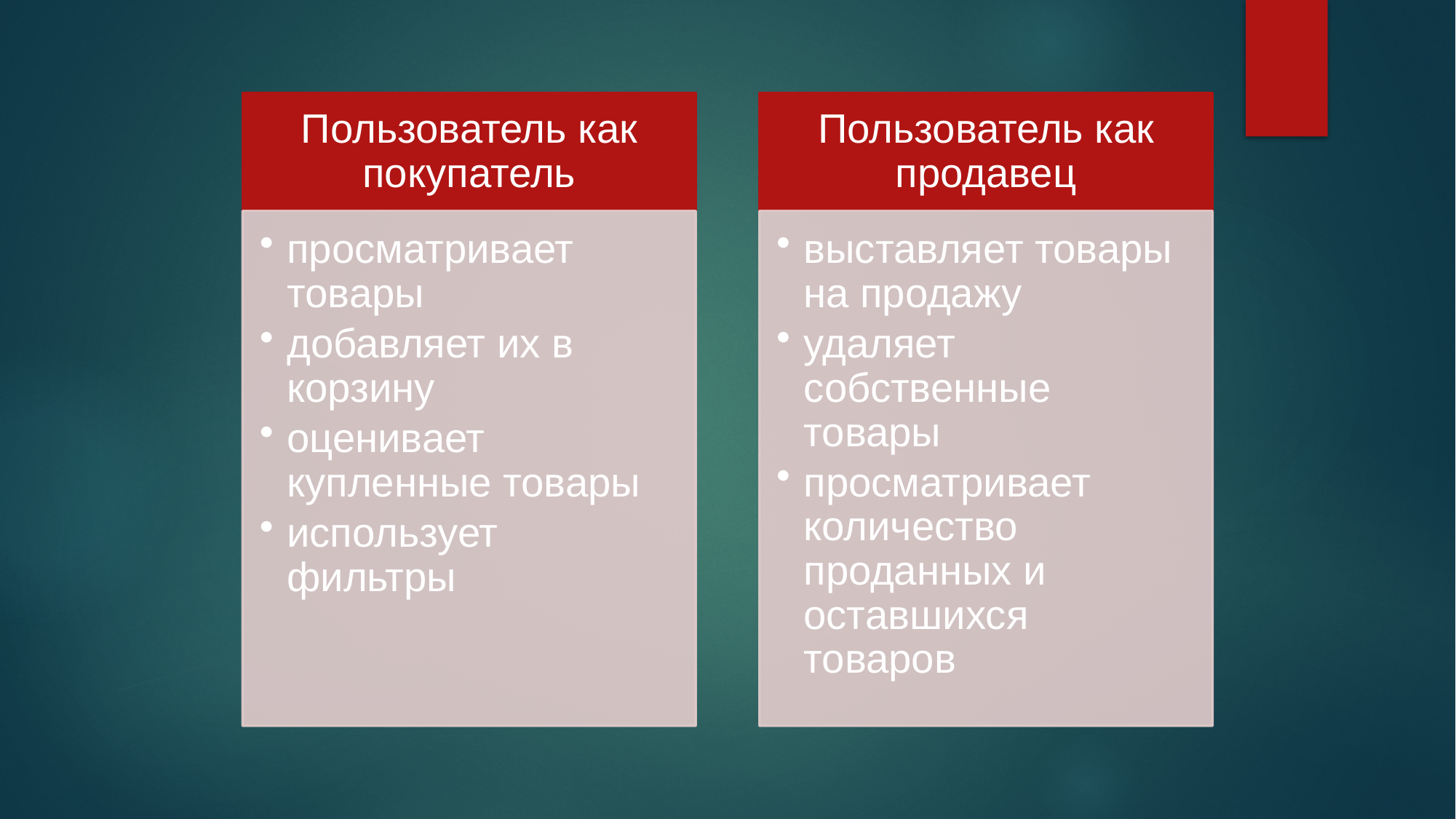

Пользователь как покупатель
просматривает товары
добавляет их в корзину
оценивает купленные товары
использует фильтры
Пользователь как продавец
выставляет товары на продажу
удаляет собственные товары
просматривает количество проданных и оставшихся товаров